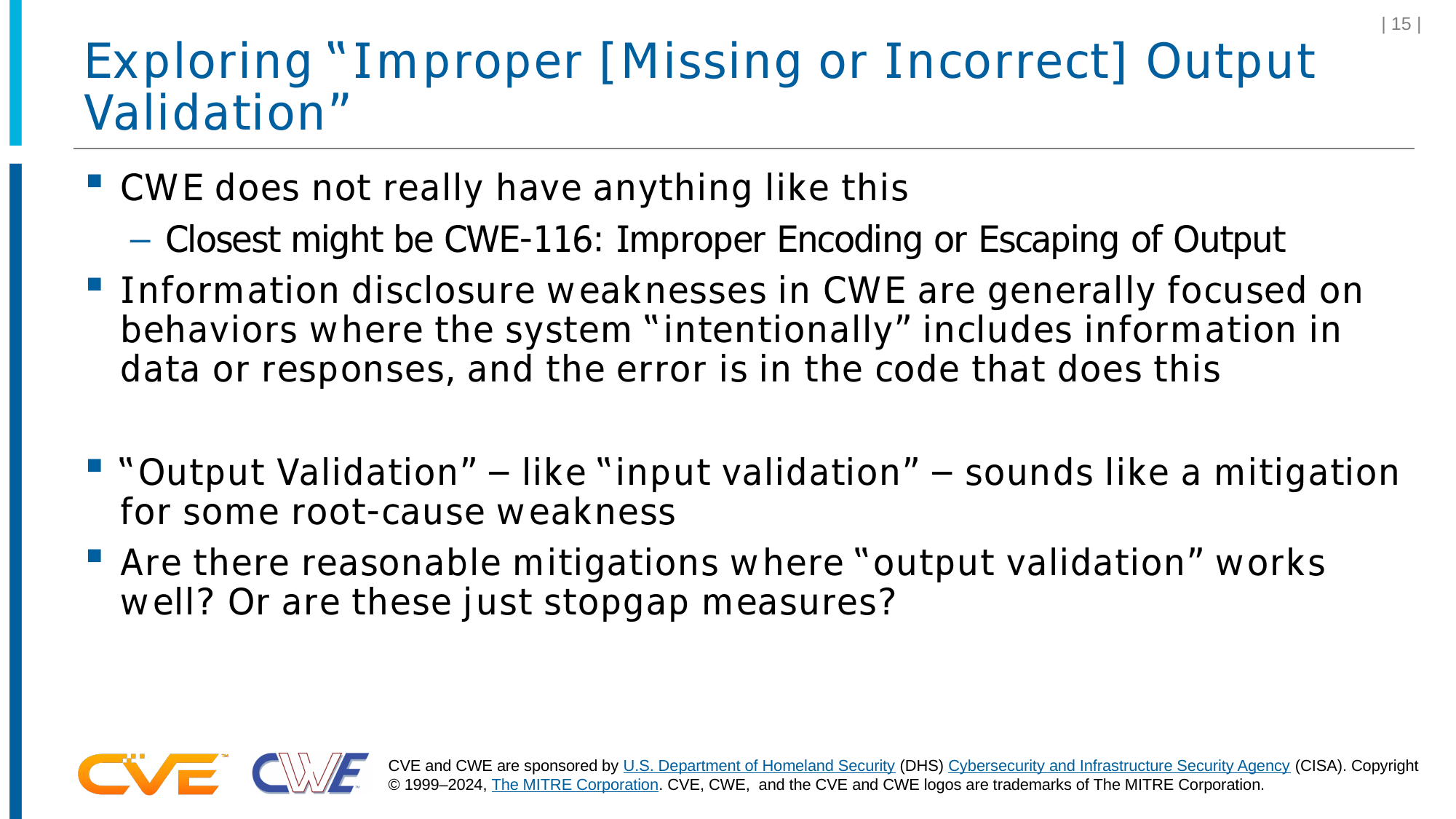

| 15 |
# Exploring “Improper [Missing or Incorrect] Output Validation”
CWE does not really have anything like this
Closest might be CWE-116: Improper Encoding or Escaping of Output
Information disclosure weaknesses in CWE are generally focused on behaviors where the system “intentionally” includes information in data or responses, and the error is in the code that does this

“Output Validation” – like “input validation” – sounds like a mitigation for some root-cause weakness
Are there reasonable mitigations where “output validation” works well? Or are these just stopgap measures?